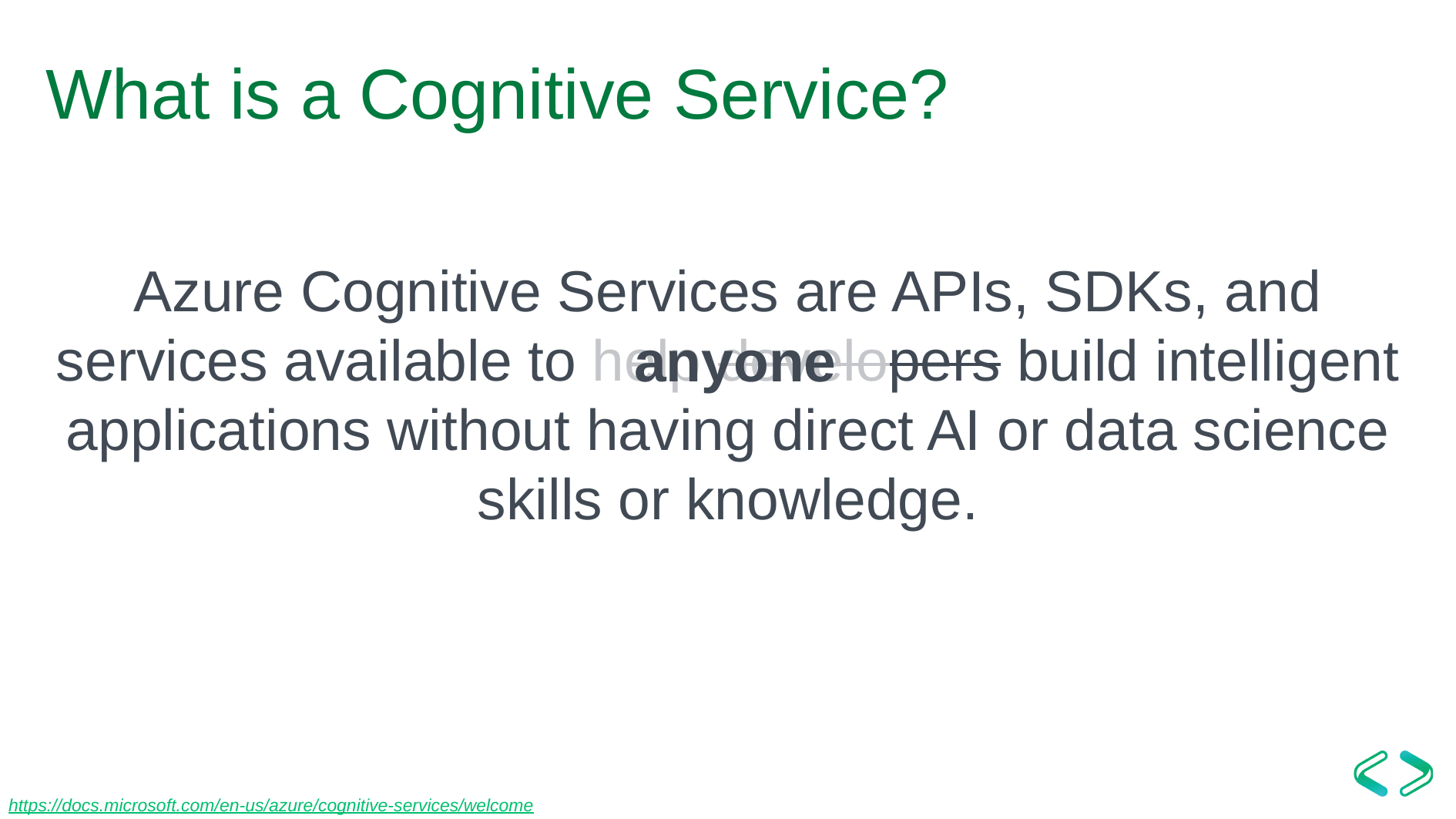

# What is a Cognitive Service?
Azure Cognitive Services are APIs, SDKs, and services available to help developers build intelligent applications without having direct AI or data science skills or knowledge.
anyone

https://docs.microsoft.com/en-us/azure/cognitive-services/welcome